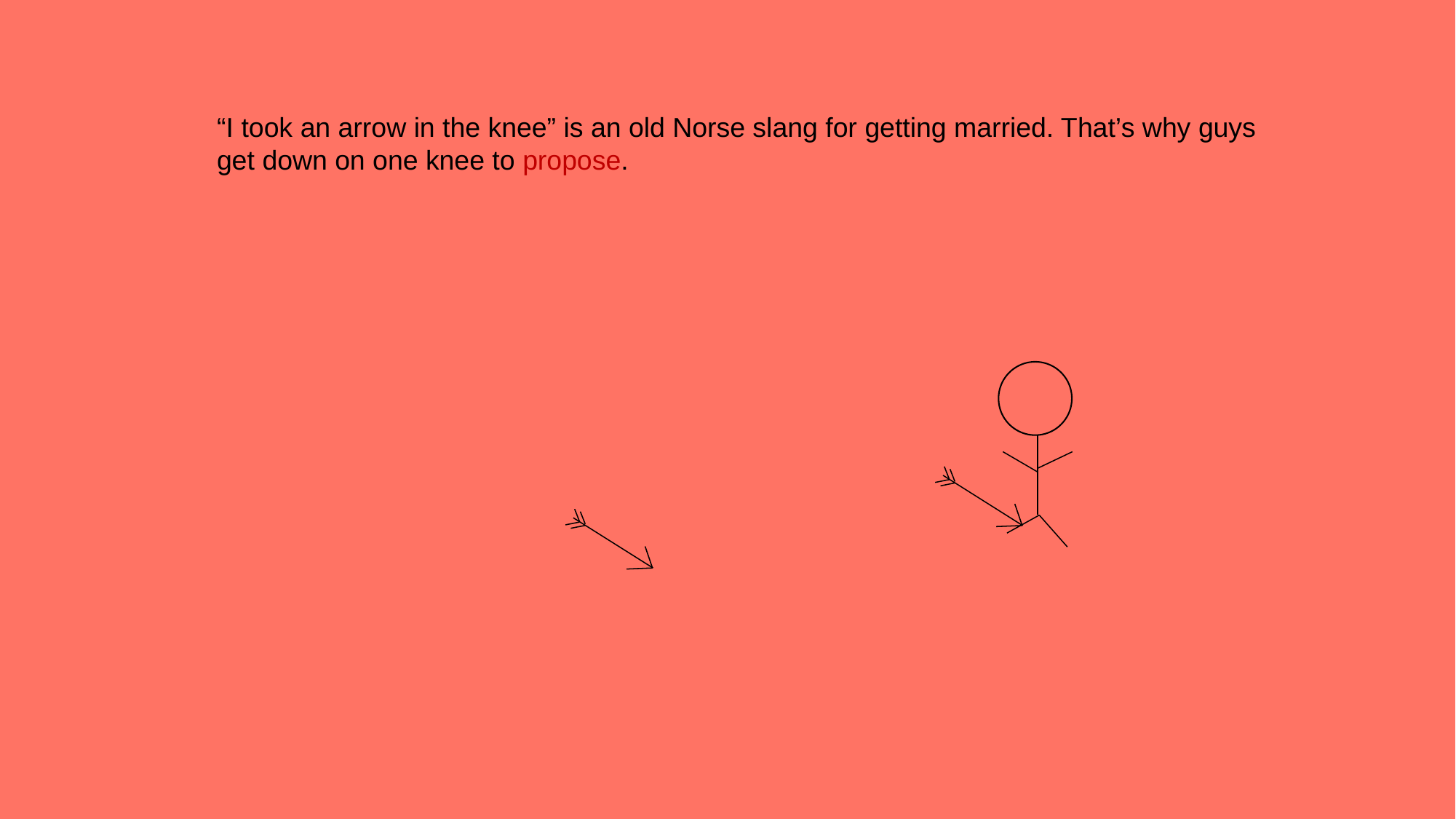

“I took an arrow in the knee” is an old Norse slang for getting married. That’s why guys get down on one knee to propose.